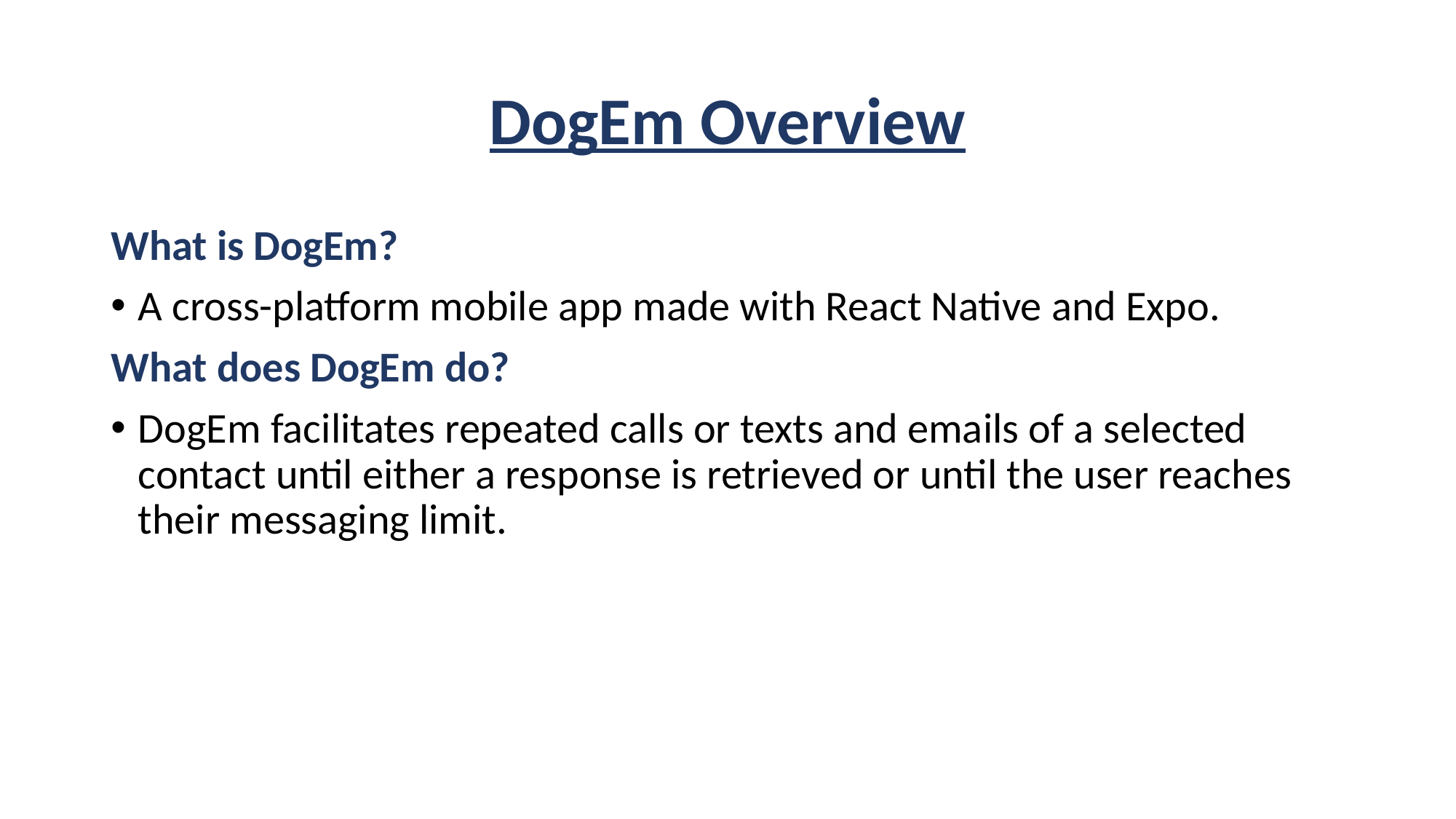

# DogEm Overview
What is DogEm?
A cross-platform mobile app made with React Native and Expo.
What does DogEm do?
DogEm facilitates repeated calls or texts and emails of a selected contact until either a response is retrieved or until the user reaches their messaging limit.